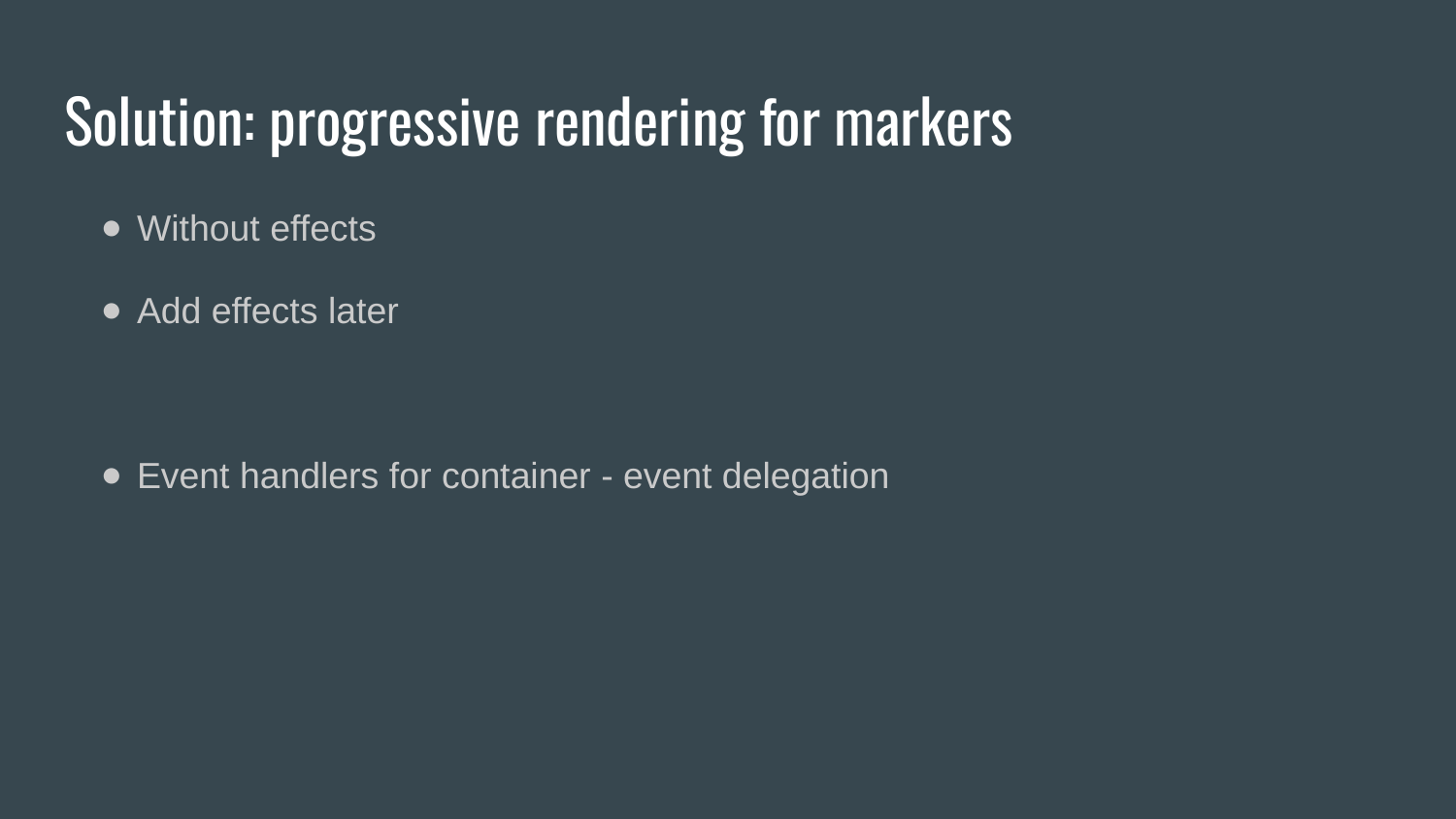

# Solution: progressive rendering for markers
Without effects
Add effects later

Event handlers for container - event delegation